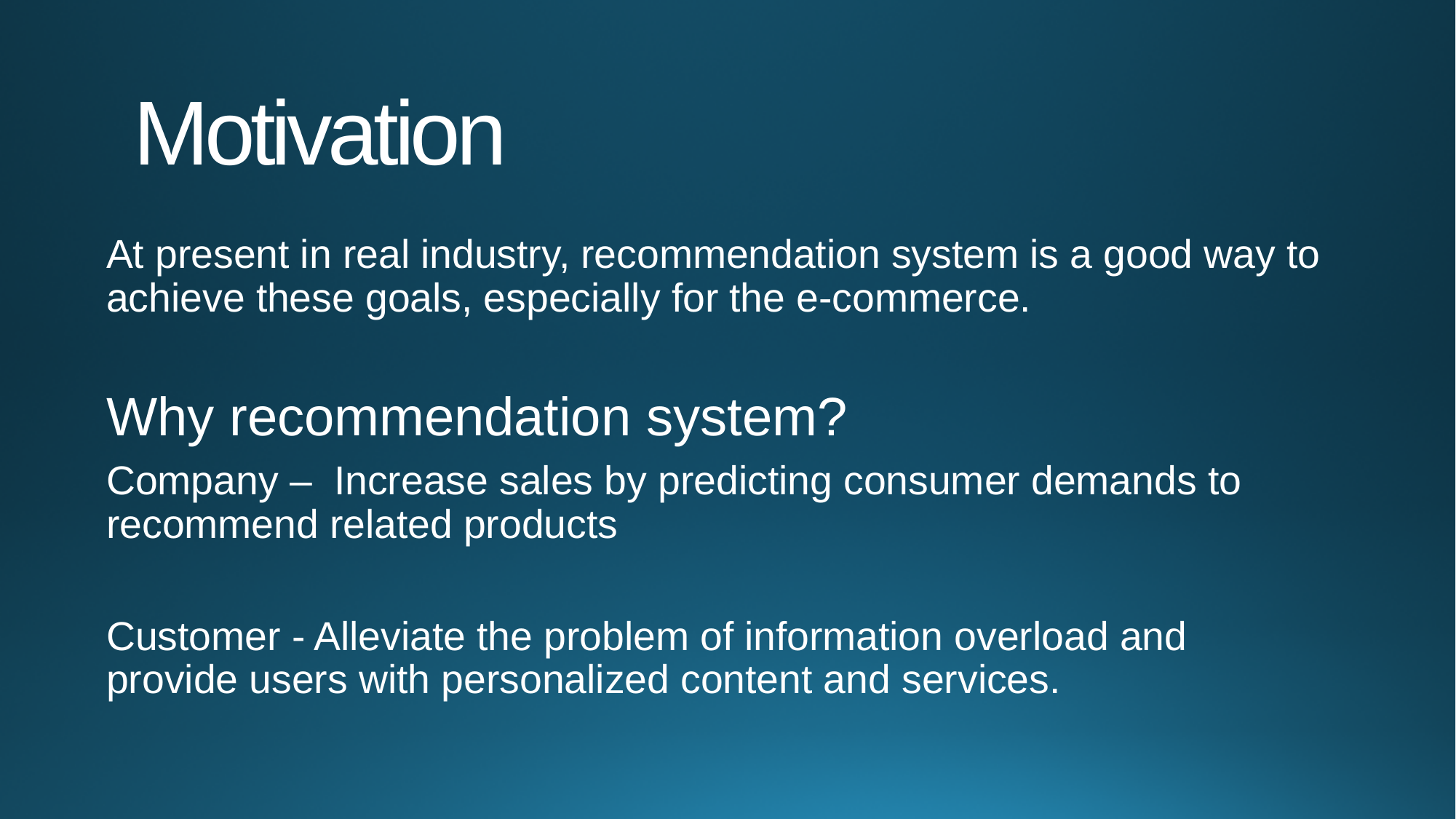

# Motivation
At present in real industry, recommendation system is a good way to achieve these goals, especially for the e-commerce.

Why recommendation system?
Company –  Increase sales by predicting consumer demands to  recommend related products

Customer - Alleviate the problem of information overload and provide users with personalized content and services.